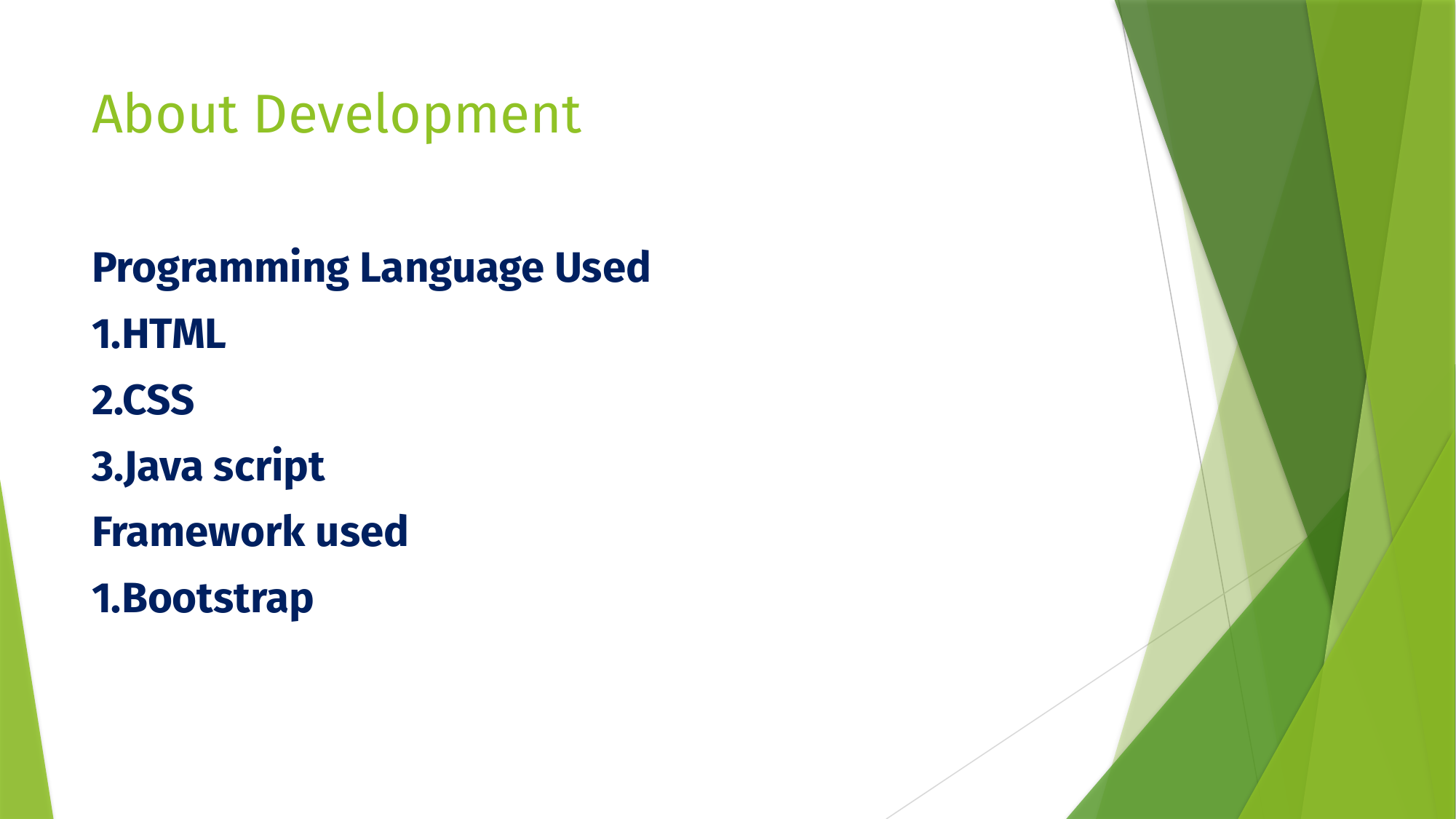

# About Development
Programming Language Used
1.HTML
2.CSS
3.Java script
Framework used
1.Bootstrap